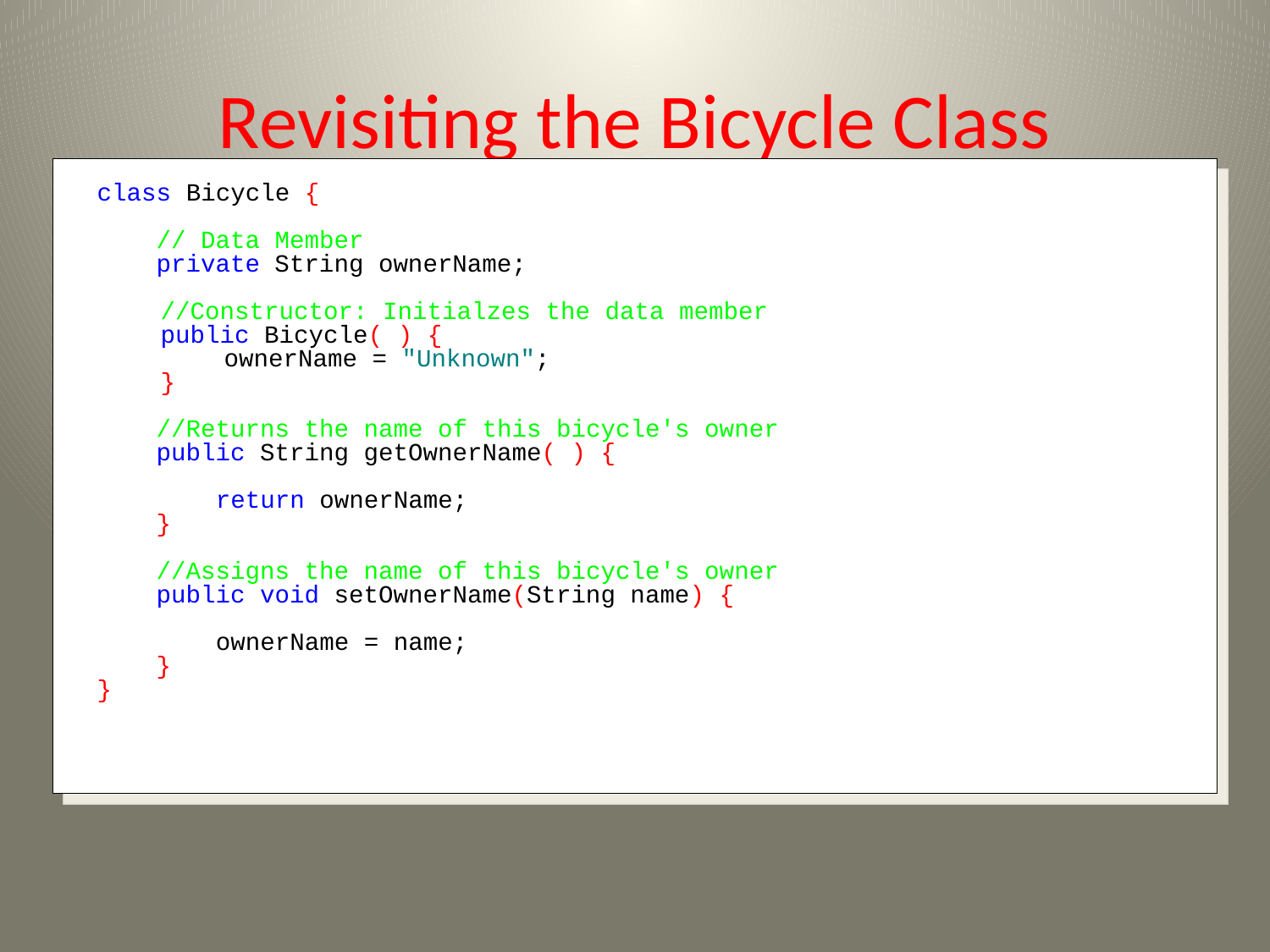

# Revisiting the Bicycle Class

class Bicycle {

    // Data Member
    private String ownerName;

	//Constructor: Initialzes the data member
	public Bicycle( ) {
		ownerName = "Unknown";
	}

    //Returns the name of this bicycle's owner
    public String getOwnerName( ) {

        return ownerName;
    }

    //Assigns the name of this bicycle's owner
    public void setOwnerName(String name) {

        ownerName = name;
    }
}